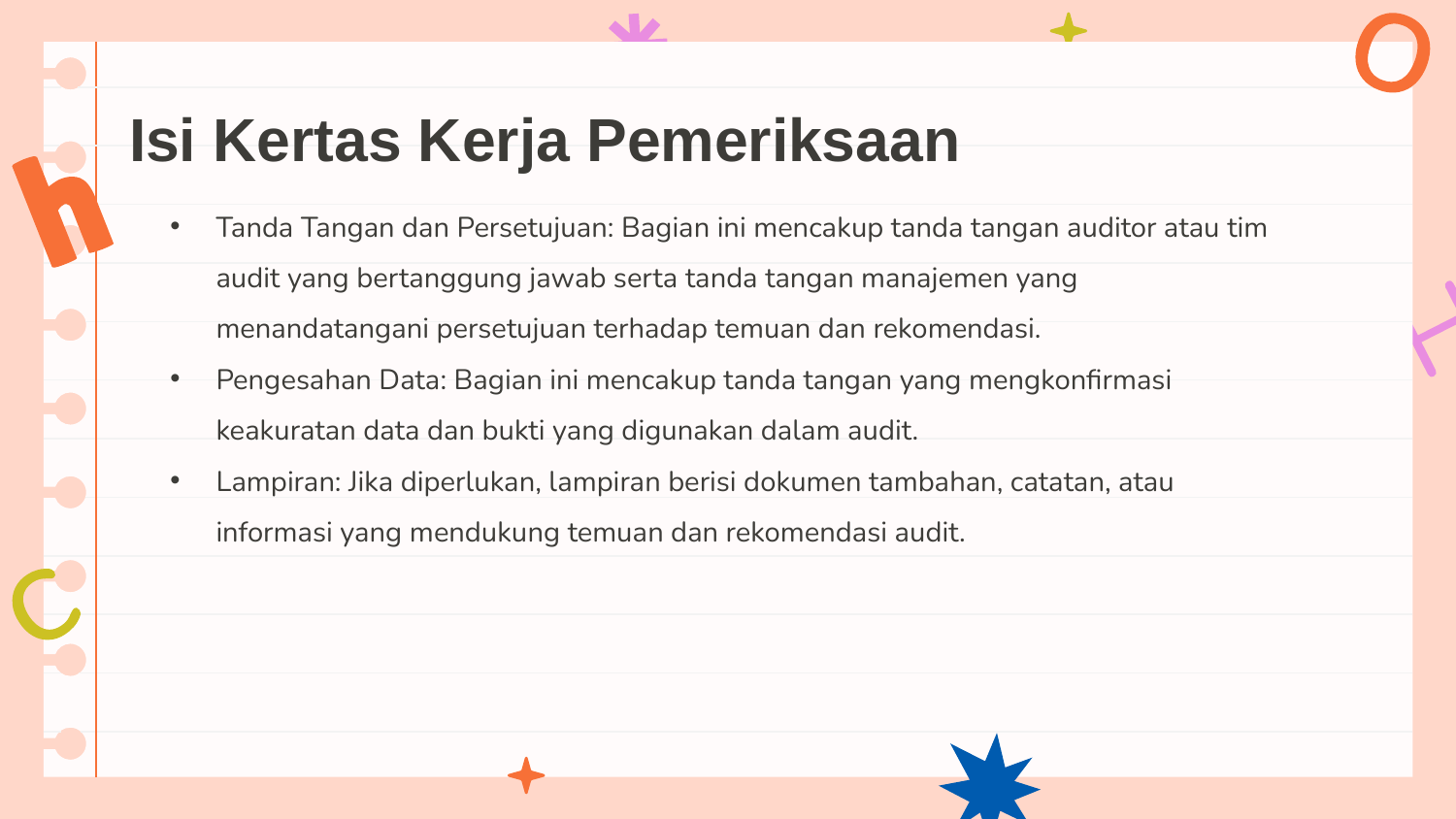

# Isi Kertas Kerja Pemeriksaan
Tanda Tangan dan Persetujuan: Bagian ini mencakup tanda tangan auditor atau tim audit yang bertanggung jawab serta tanda tangan manajemen yang menandatangani persetujuan terhadap temuan dan rekomendasi.
Pengesahan Data: Bagian ini mencakup tanda tangan yang mengkonfirmasi keakuratan data dan bukti yang digunakan dalam audit.
Lampiran: Jika diperlukan, lampiran berisi dokumen tambahan, catatan, atau informasi yang mendukung temuan dan rekomendasi audit.